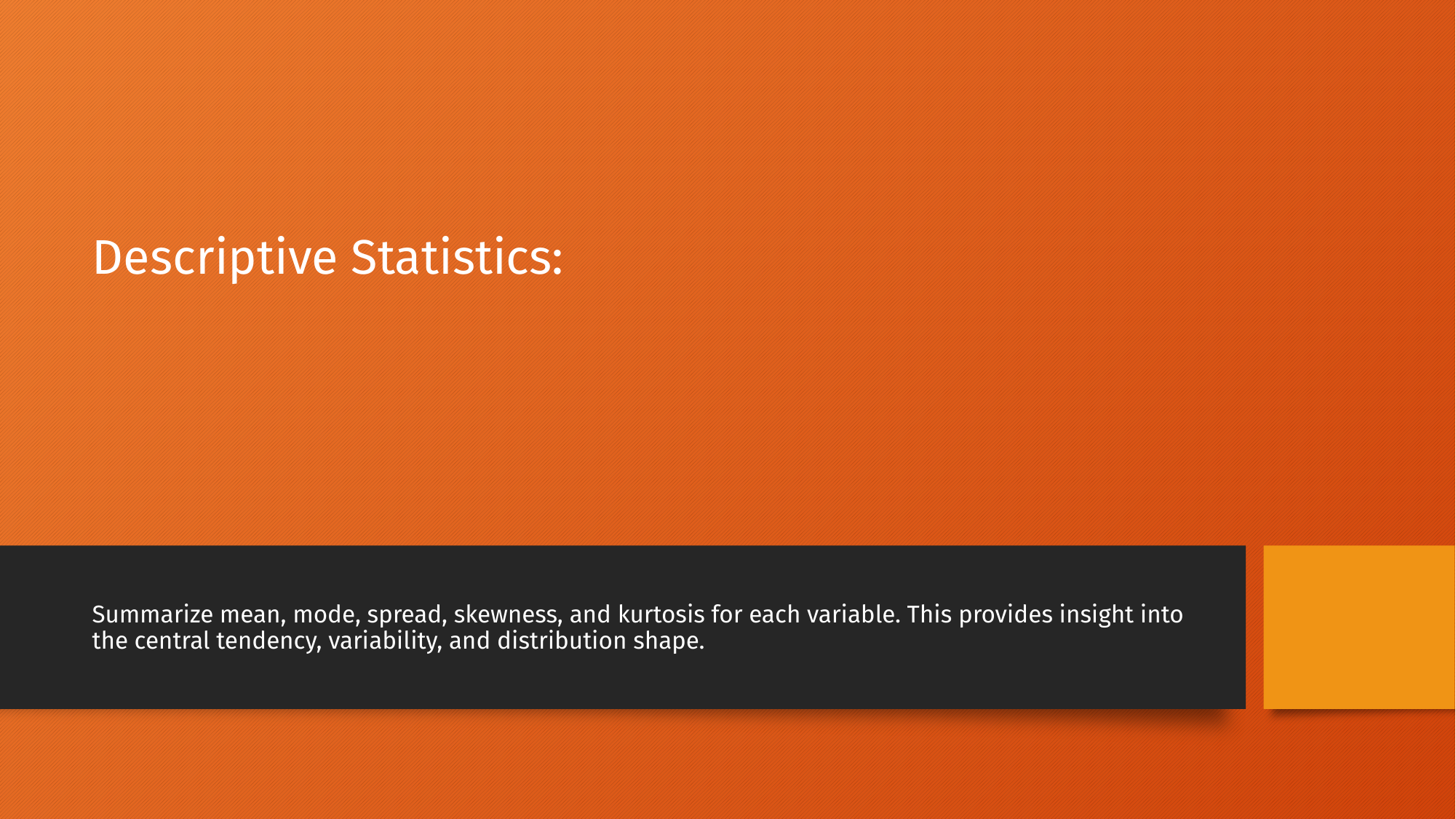

# Descriptive Statistics:
Summarize mean, mode, spread, skewness, and kurtosis for each variable. This provides insight into the central tendency, variability, and distribution shape.